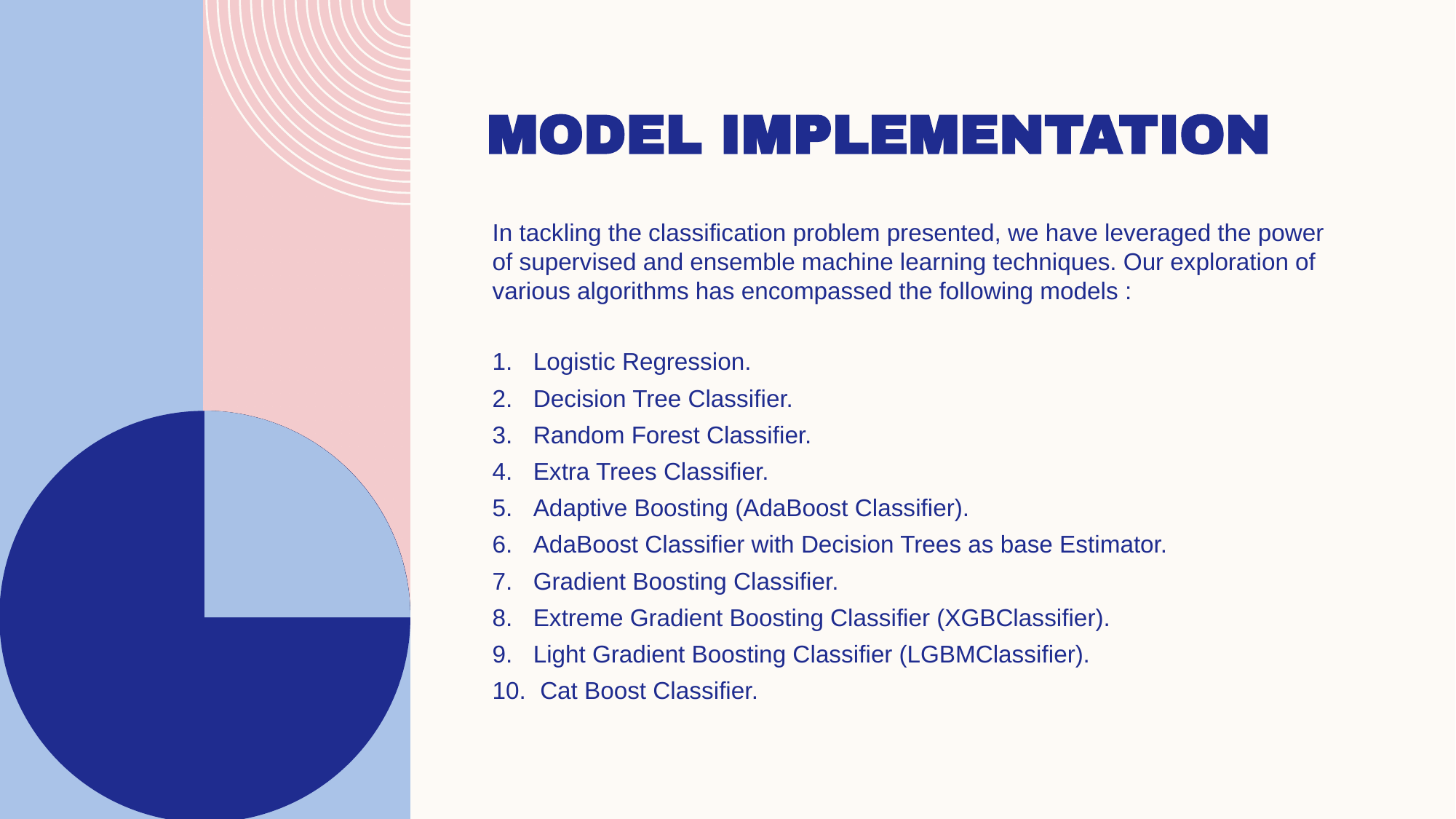

# MODEL IMPLEMENTATION
In tackling the classification problem presented, we have leveraged the power of supervised and ensemble machine learning techniques. Our exploration of various algorithms has encompassed the following models :

Logistic Regression.
Decision Tree Classifier.
Random Forest Classifier.
Extra Trees Classifier.
Adaptive Boosting (AdaBoost Classifier).
AdaBoost Classifier with Decision Trees as base Estimator.
Gradient Boosting Classifier.
Extreme Gradient Boosting Classifier (XGBClassifier).
Light Gradient Boosting Classifier (LGBMClassifier).
 Cat Boost Classifier.